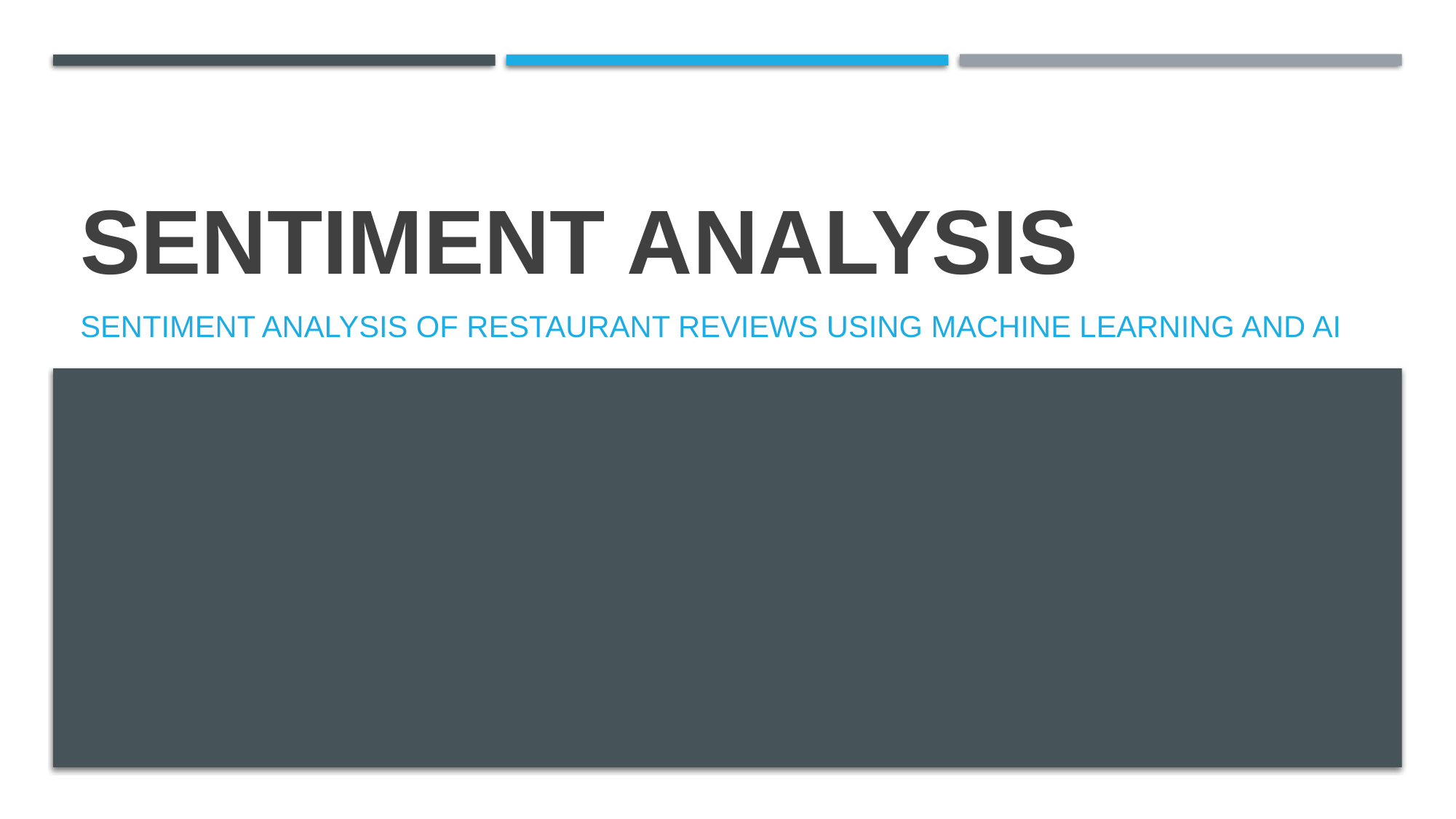

# Sentiment analysis
Sentiment analysis of restaurant reviews using machine learning and ai